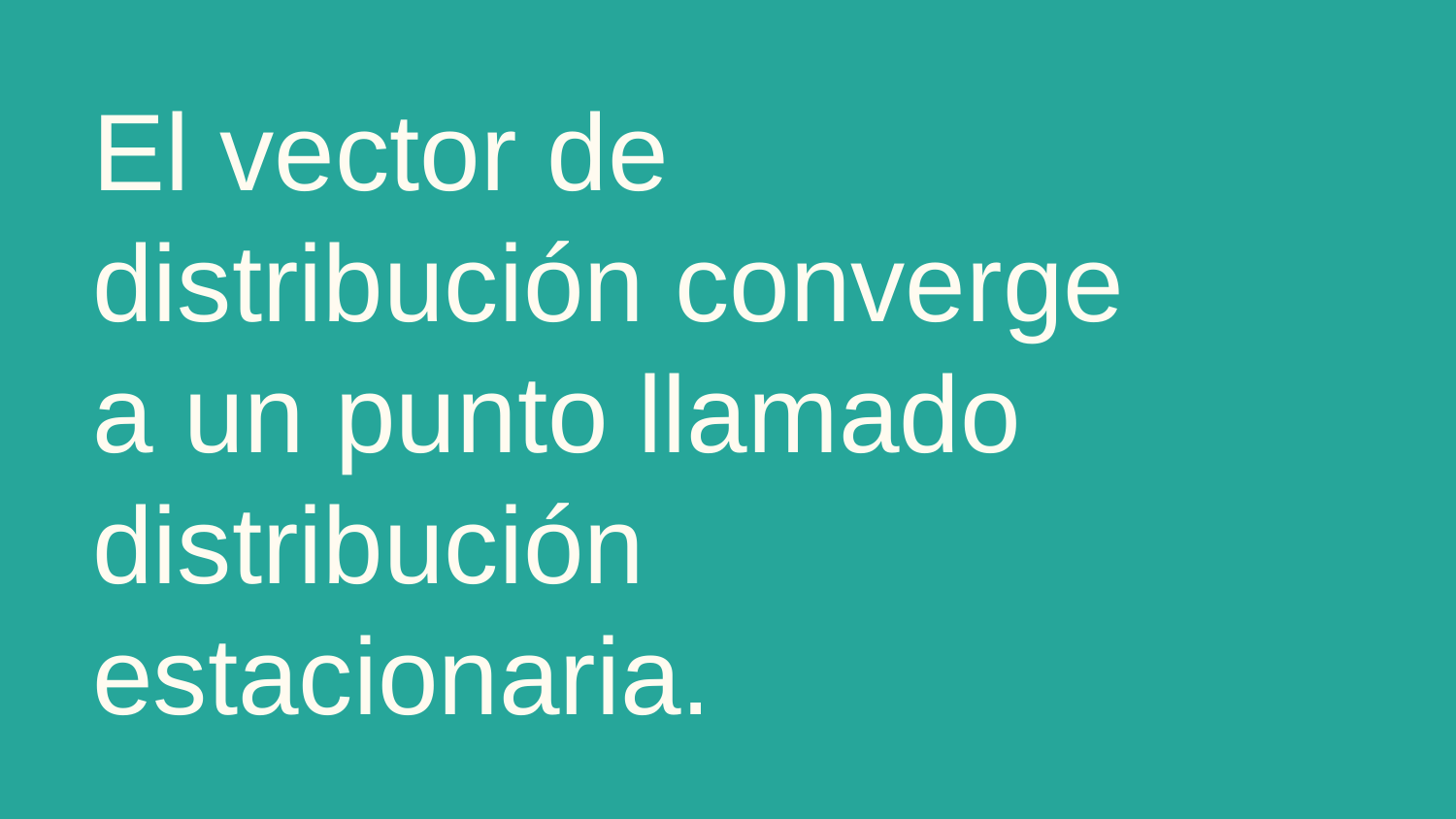

# El vector de distribución converge a un punto llamado distribución estacionaria.